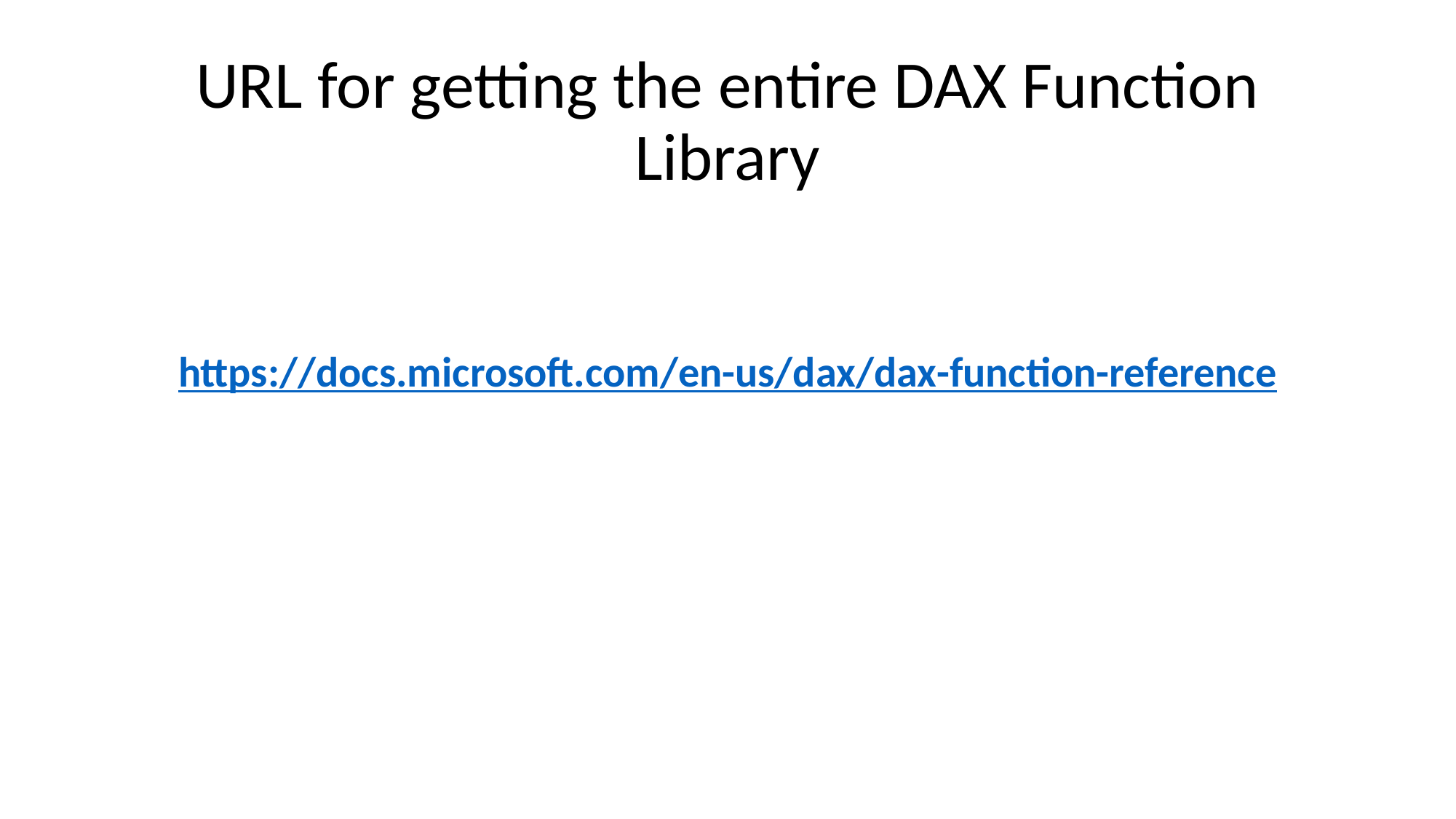

# URL for getting the entire DAX Function Library

https://docs.microsoft.com/en-us/dax/dax-function-reference